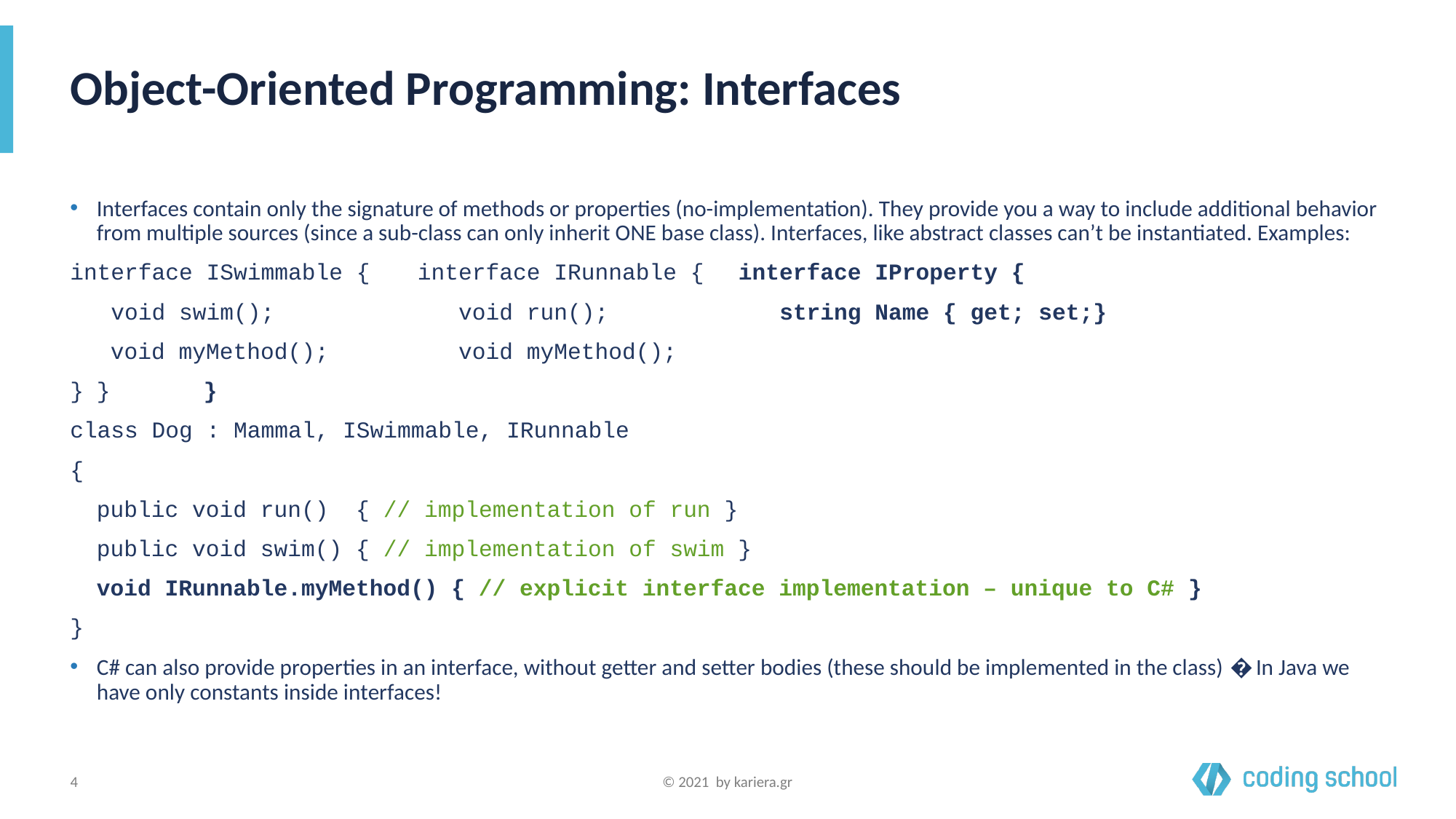

# Object-Oriented Programming: Interfaces
Interfaces contain only the signature of methods or properties (no-implementation). They provide you a way to include additional behavior from multiple sources (since a sub-class can only inherit ONE base class). Interfaces, like abstract classes can’t be instantiated. Examples:
interface ISwimmable {		interface IRunnable {		interface IProperty {
   void swim();		   	   void run();		   	   string Name { get; set;}
	 void myMethod();		   void myMethod();
}					}				}
class Dog : Mammal, ISwimmable, IRunnable
{
		public void run()  { // implementation of run }
		public void swim() { // implementation of swim }
		void IRunnable.myMethod() { // explicit interface implementation – unique to C# }
}
C# can also provide properties in an interface, without getter and setter bodies (these should be implemented in the class) � In Java we have only constants inside interfaces!
4
© 2021  by kariera.gr